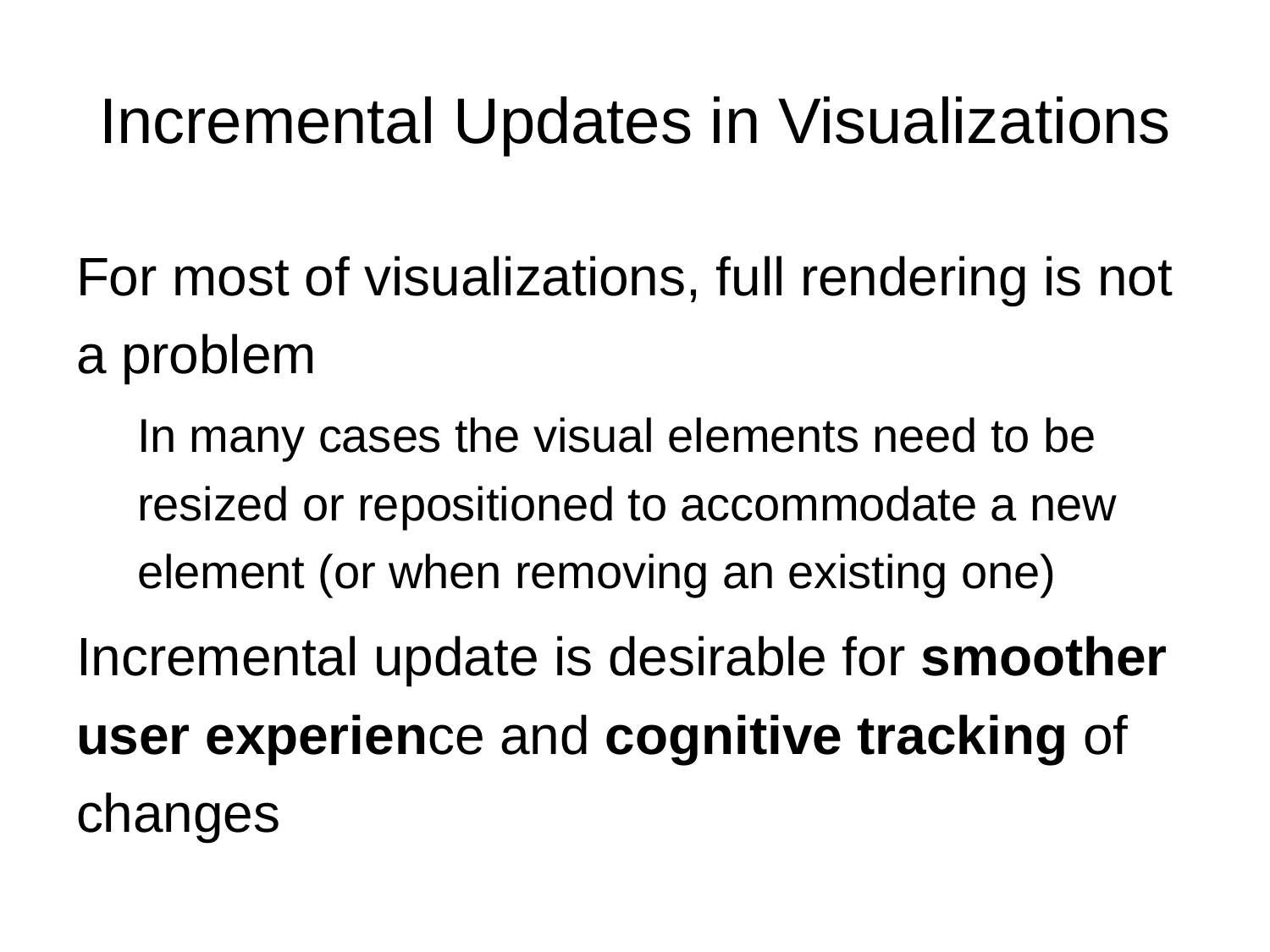

# Incremental Updates in Visualizations
For most of visualizations, full rendering is not a problem
In many cases the visual elements need to be resized or repositioned to accommodate a new element (or when removing an existing one)
Incremental update is desirable for smoother user experience and cognitive tracking of changes